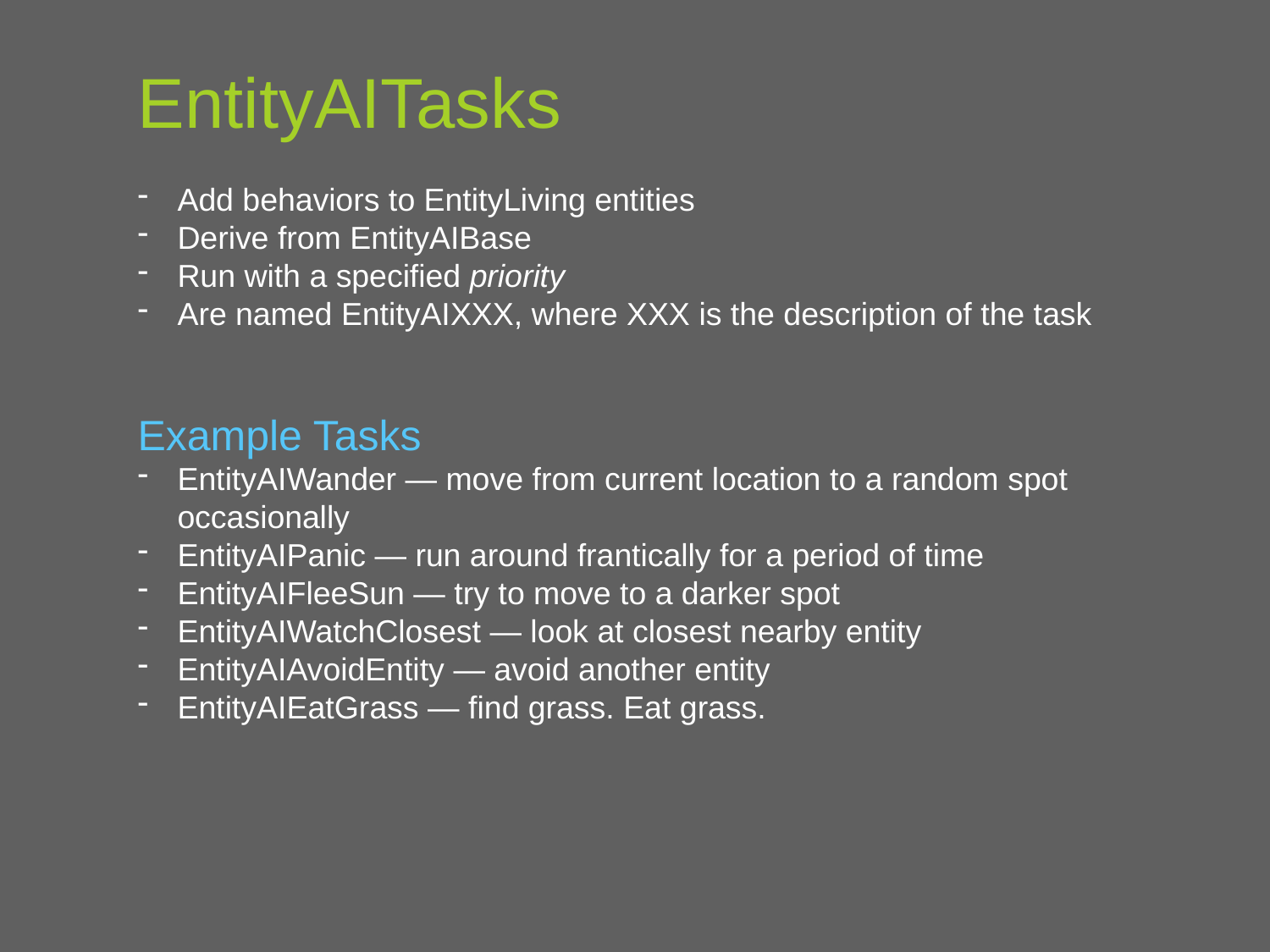

# EntityAITasks
Add behaviors to EntityLiving entities
Derive from EntityAIBase
Run with a specified priority
Are named EntityAIXXX, where XXX is the description of the task

Example Tasks
EntityAIWander — move from current location to a random spot occasionally
EntityAIPanic — run around frantically for a period of time
EntityAIFleeSun — try to move to a darker spot
EntityAIWatchClosest — look at closest nearby entity
EntityAIAvoidEntity — avoid another entity
EntityAIEatGrass — find grass. Eat grass.